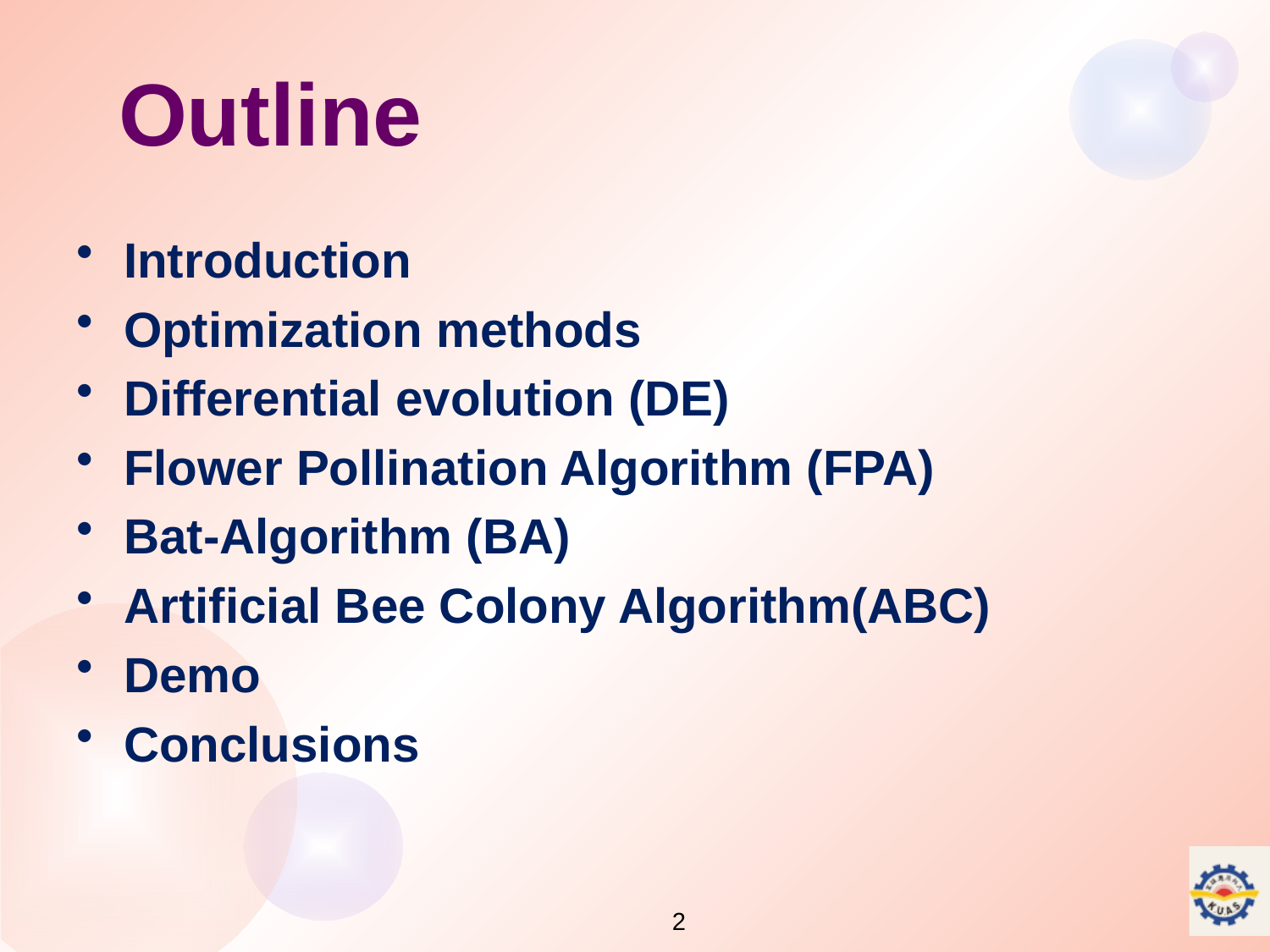

# Outline
Introduction
Optimization methods
Differential evolution (DE)
Flower Pollination Algorithm (FPA)
Bat-Algorithm (BA)
Artificial Bee Colony Algorithm(ABC)
Demo
Conclusions
2